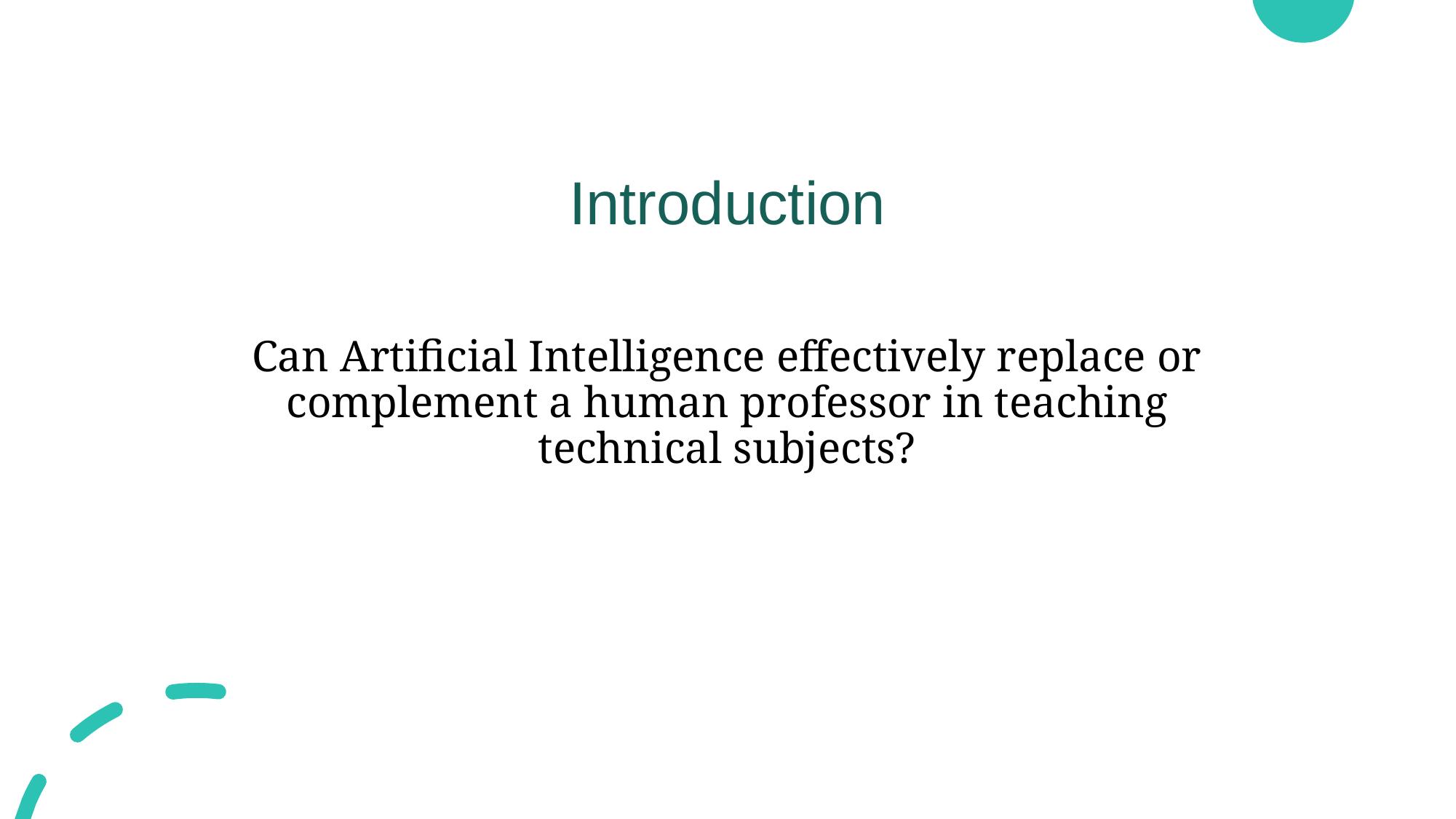

# Introduction
Can Artificial Intelligence effectively replace or complement a human professor in teaching technical subjects?